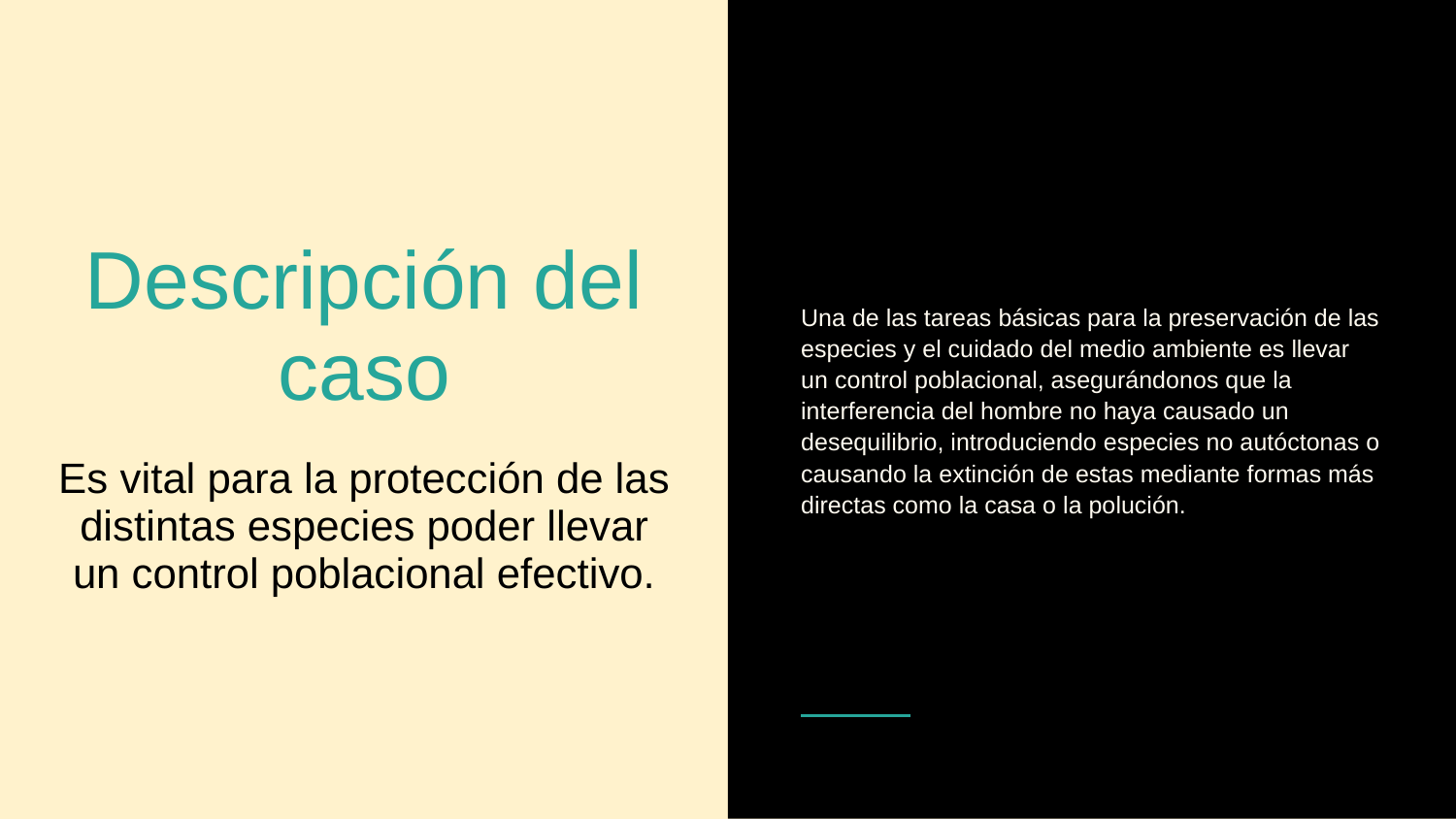

Una de las tareas básicas para la preservación de las especies y el cuidado del medio ambiente es llevar un control poblacional, asegurándonos que la interferencia del hombre no haya causado un desequilibrio, introduciendo especies no autóctonas o causando la extinción de estas mediante formas más directas como la casa o la polución.
# Descripción del caso
Es vital para la protección de las distintas especies poder llevar un control poblacional efectivo.